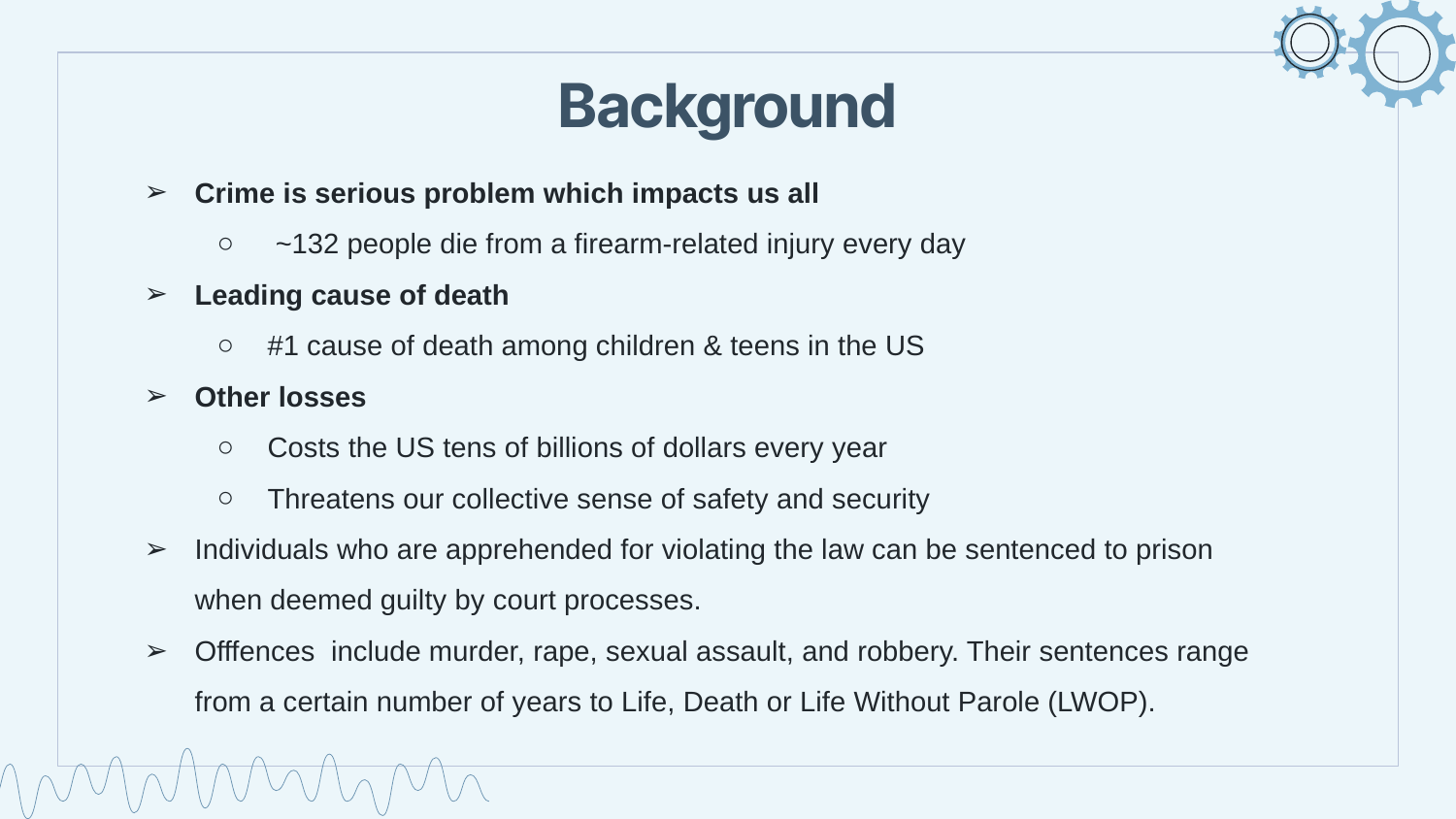

# Background
Crime is serious problem which impacts us all
 ~132 people die from a firearm-related injury every day
Leading cause of death
#1 cause of death among children & teens in the US
Other losses
Costs the US tens of billions of dollars every year
Threatens our collective sense of safety and security
Individuals who are apprehended for violating the law can be sentenced to prison when deemed guilty by court processes.
Offfences  include murder, rape, sexual assault, and robbery. Their sentences range from a certain number of years to Life, Death or Life Without Parole (LWOP).